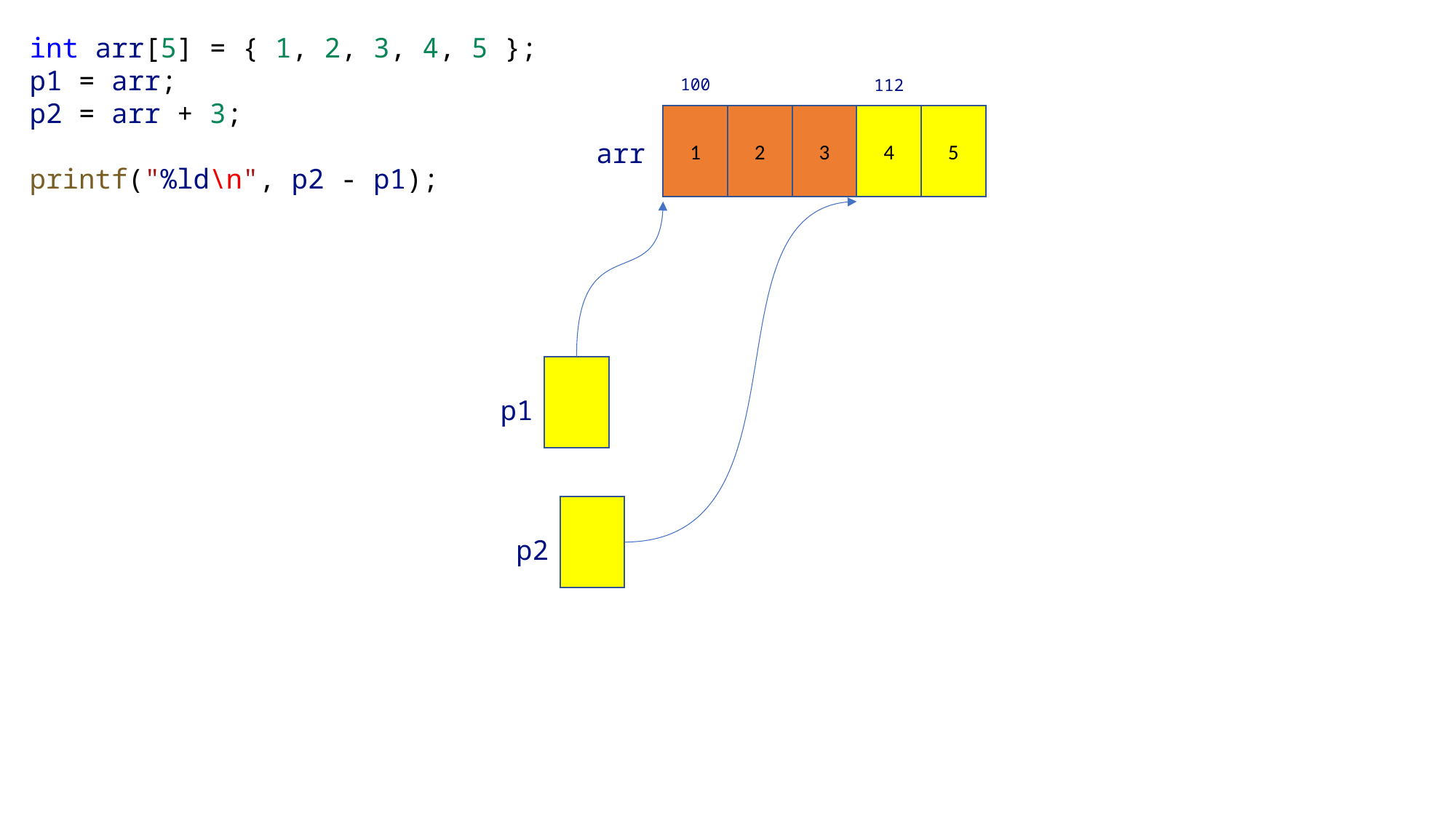

int arr[5] = { 1, 2, 3, 4, 5 };
p1 = arr;
p2 = arr + 3;
printf("%ld\n", p2 - p1);
100
112
5
4
3
2
1
arr

p1

p2